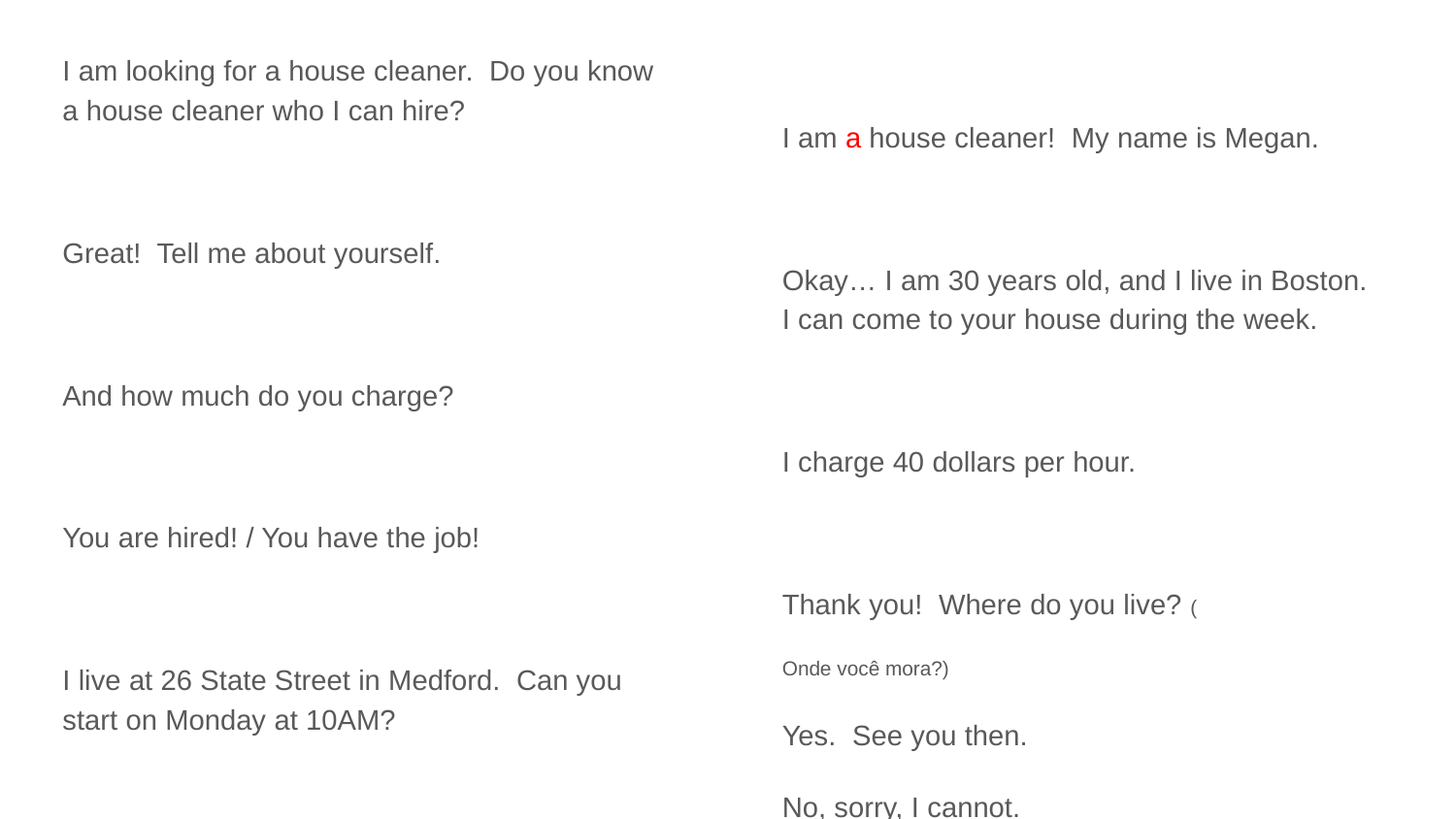

I am looking for a house cleaner.  Do you know a house cleaner who I can hire?

Great!  Tell me about yourself.

And how much do you charge?

You are hired! / You have the job!

I live at 26 State Street in Medford.  Can you start on Monday at 10AM?

I am a house cleaner!  My name is Megan.

Okay… I am 30 years old, and I live in Boston.  I can come to your house during the week.

I charge 40 dollars per hour.

Thank you!  Where do you live? (
Onde você mora?)
Yes.  See you then.
No, sorry, I cannot.